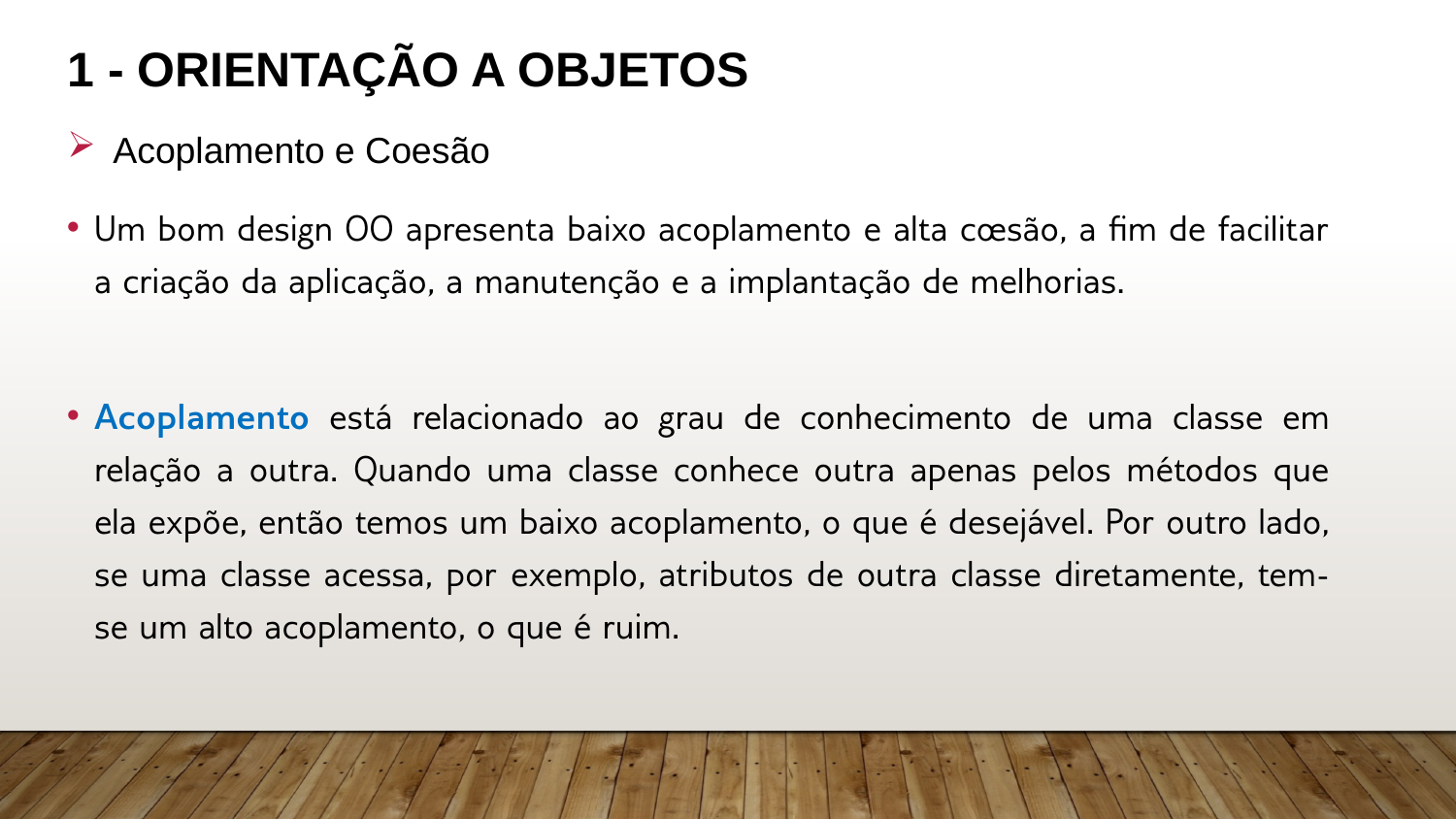

# 1 - Orientação a Objetos
Acoplamento e Coesão

Um bom design OO apresenta baixo acoplamento e alta coesão, a fim de facilitar a criação da aplicação, a manutenção e a implantação de melhorias.

Acoplamento está relacionado ao grau de conhecimento de uma classe em relação a outra. Quando uma classe conhece outra apenas pelos métodos que ela expõe, então temos um baixo acoplamento, o que é desejável. Por outro lado, se uma classe acessa, por exemplo, atributos de outra classe diretamente, tem-se um alto acoplamento, o que é ruim.